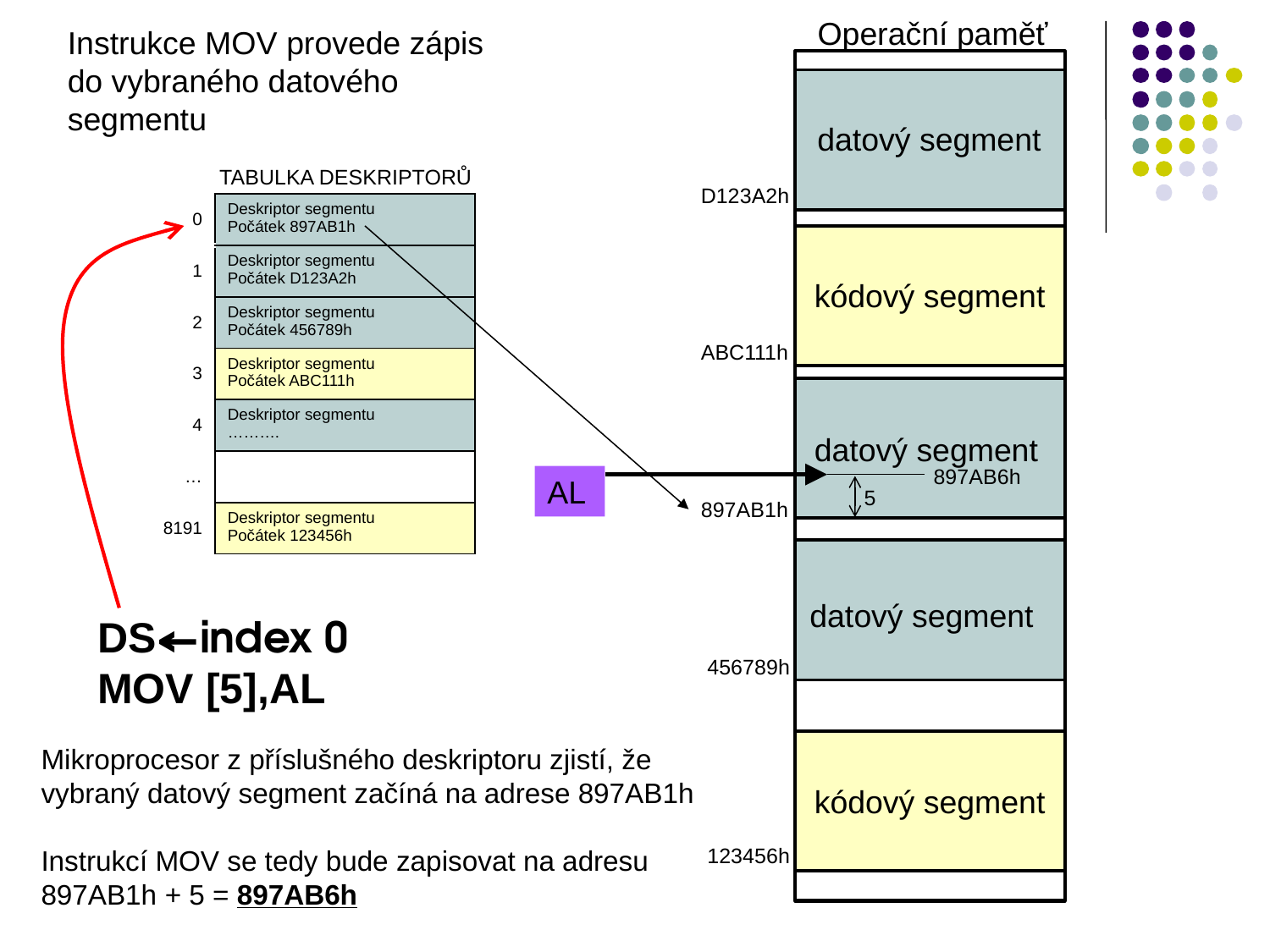

Operační paměť
Instrukce MOV provede zápis do vybraného datového segmentu

datový segment
TABULKA DESKRIPTORŮ
D123A2h
| 0 | Deskriptor segmentu Počátek 897AB1h |
| --- | --- |
| 1 | Deskriptor segmentu Počátek D123A2h |
| 2 | Deskriptor segmentu Počátek 456789h |
| 3 | Deskriptor segmentu Počátek ABC111h |
| 4 | Deskriptor segmentu ………. |
| … |  |
| 8191 | Deskriptor segmentu Počátek 123456h |

kódový segment
ABC111h

datový segment
897AB6h
AL
5
897AB1h

datový segment
DS←index 0
MOV [5],AL
456789h

Mikroprocesor z příslušného deskriptoru zjistí, že vybraný datový segment začíná na adrese 897AB1h

Instrukcí MOV se tedy bude zapisovat na adresu
897AB1h + 5 = 897AB6h
kódový segment
123456h